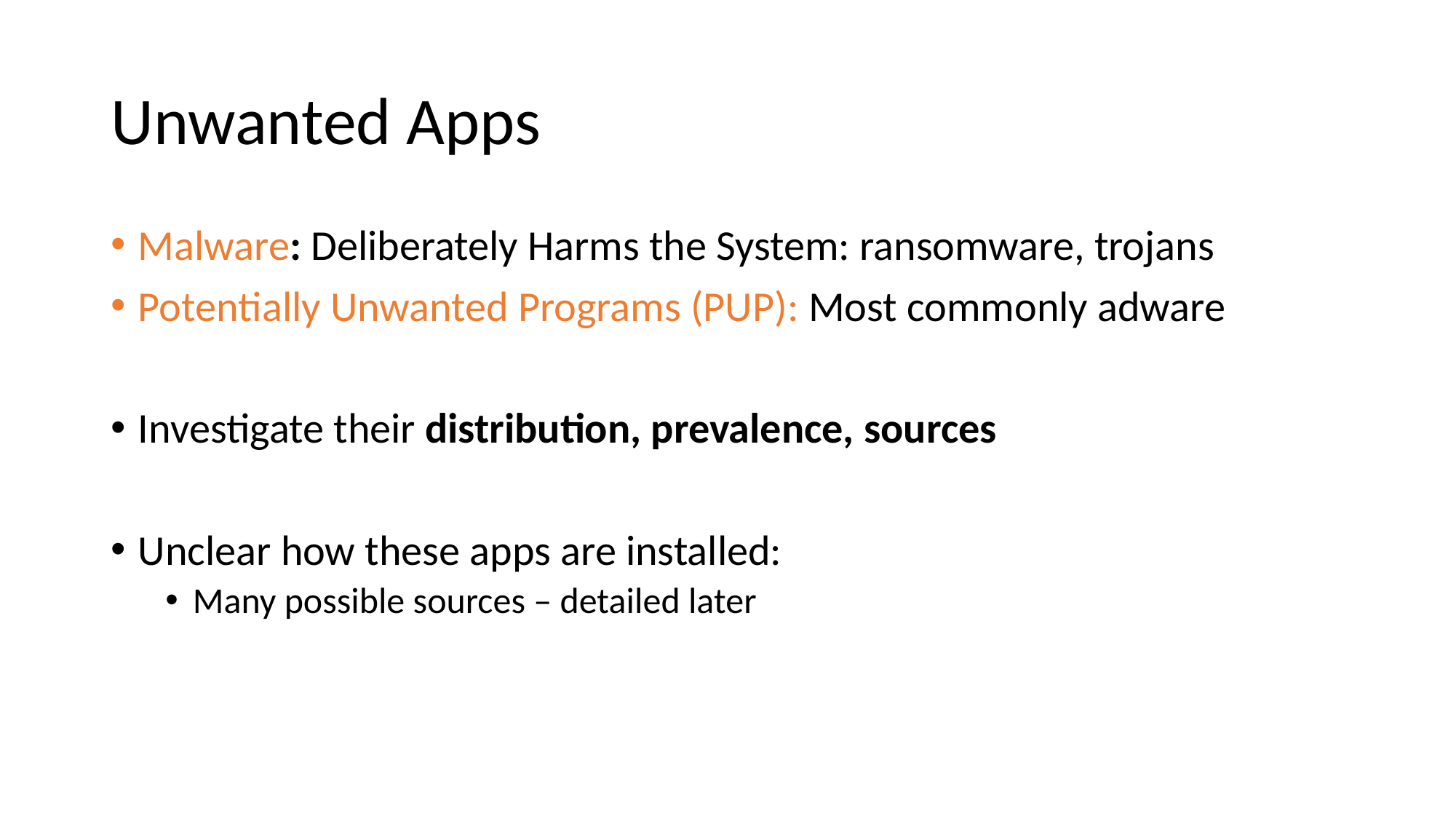

# Unwanted Apps
Malware: Deliberately Harms the System: ransomware, trojans
Potentially Unwanted Programs (PUP): Most commonly adware

Investigate their distribution, prevalence, sources

Unclear how these apps are installed:
Many possible sources – detailed later